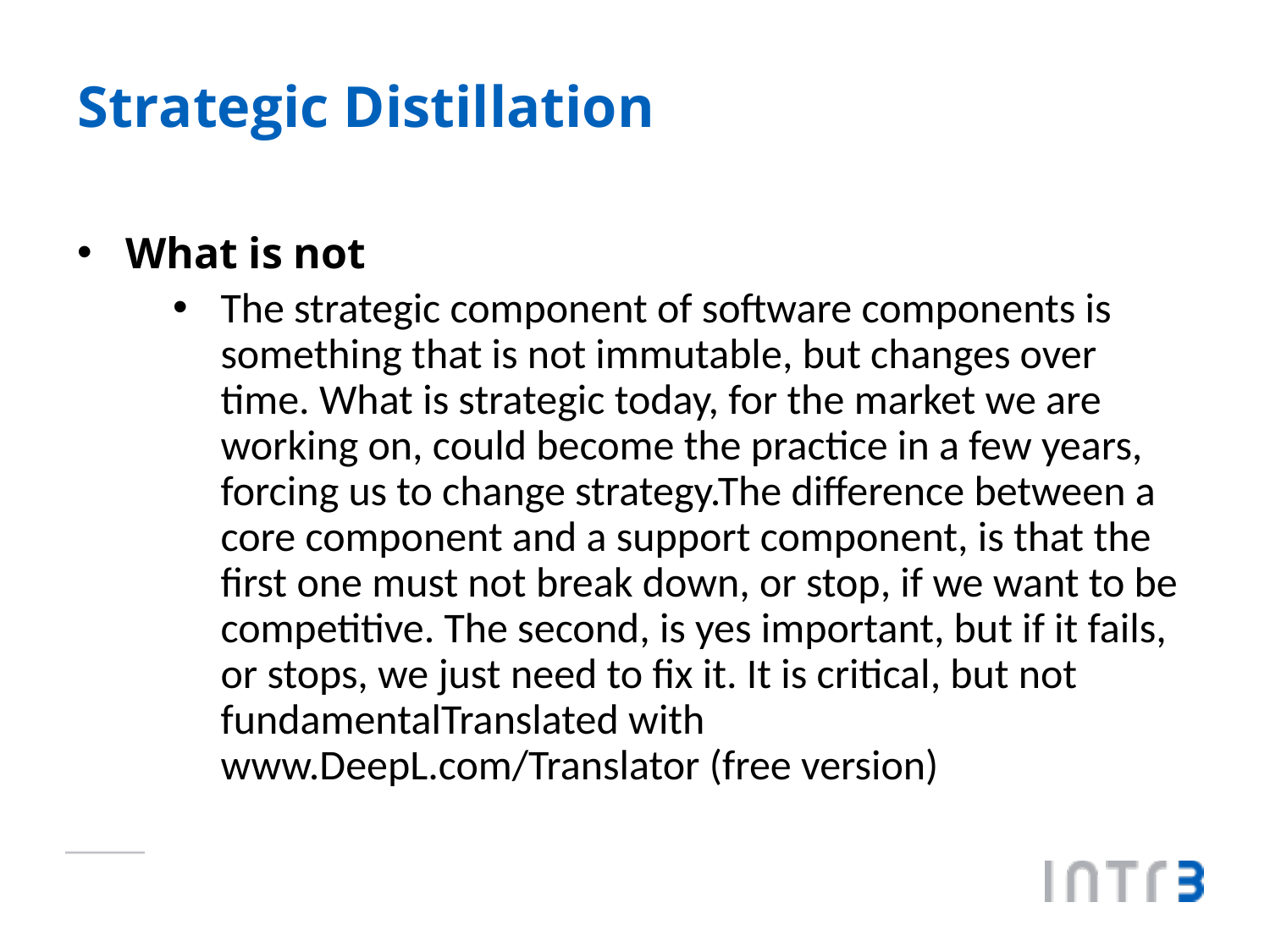

# Strategic Distillation
What is not
The strategic component of software components is something that is not immutable, but changes over time. What is strategic today, for the market we are working on, could become the practice in a few years, forcing us to change strategy.The difference between a core component and a support component, is that the first one must not break down, or stop, if we want to be competitive. The second, is yes important, but if it fails, or stops, we just need to fix it. It is critical, but not fundamentalTranslated with www.DeepL.com/Translator (free version)